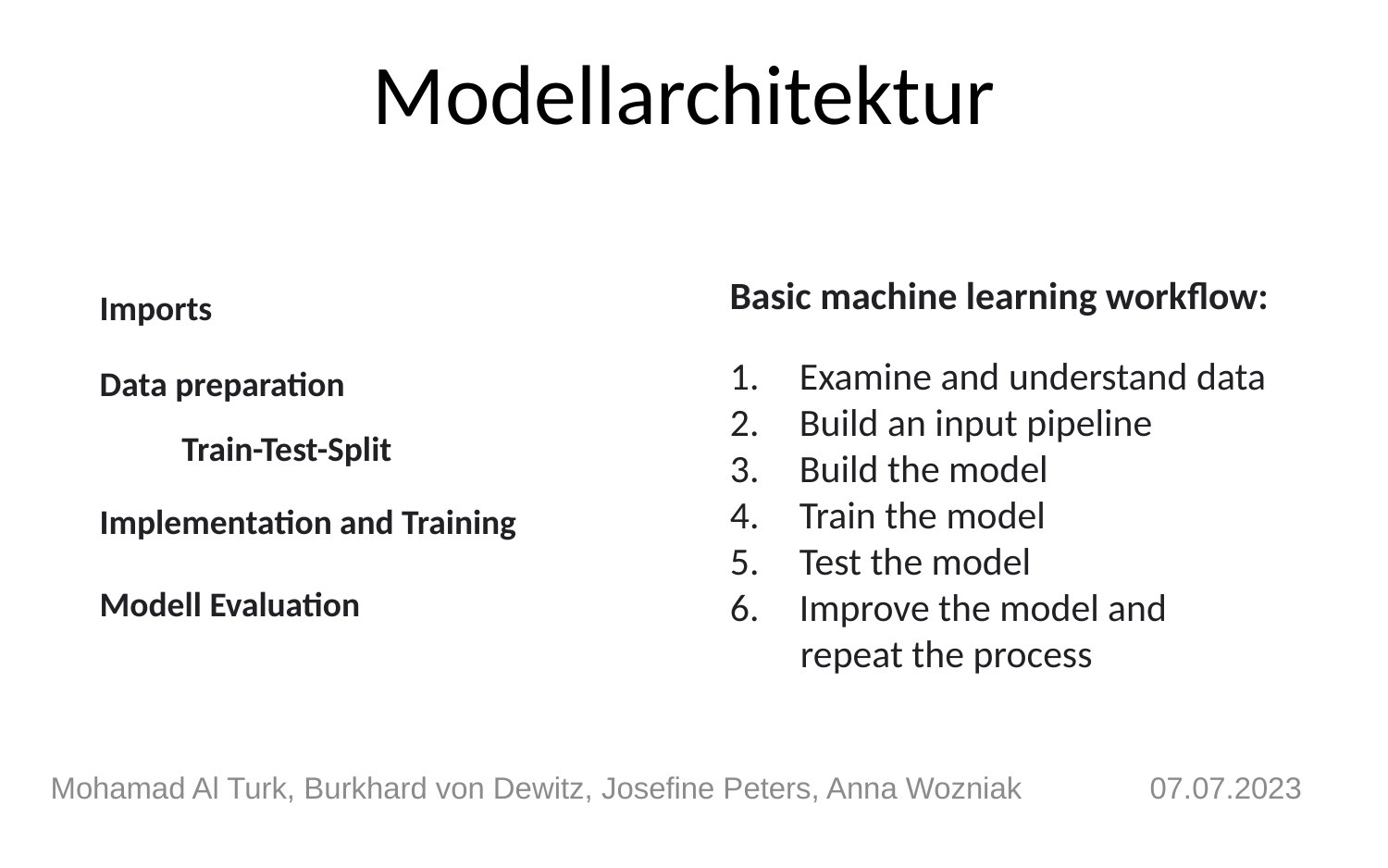

Modellarchitektur
Basic machine learning workflow:​
​
Imports
Examine and understand data
Build an input pipeline
Build the model
Train the model
Test the model
Improve the model and
        repeat the process
Data preparation
Train-Test-Split
Implementation and Training
Modell Evaluation
Mohamad Al Turk, Burkhard von Dewitz, Josefine Peters, Anna Wozniak		07.07.2023